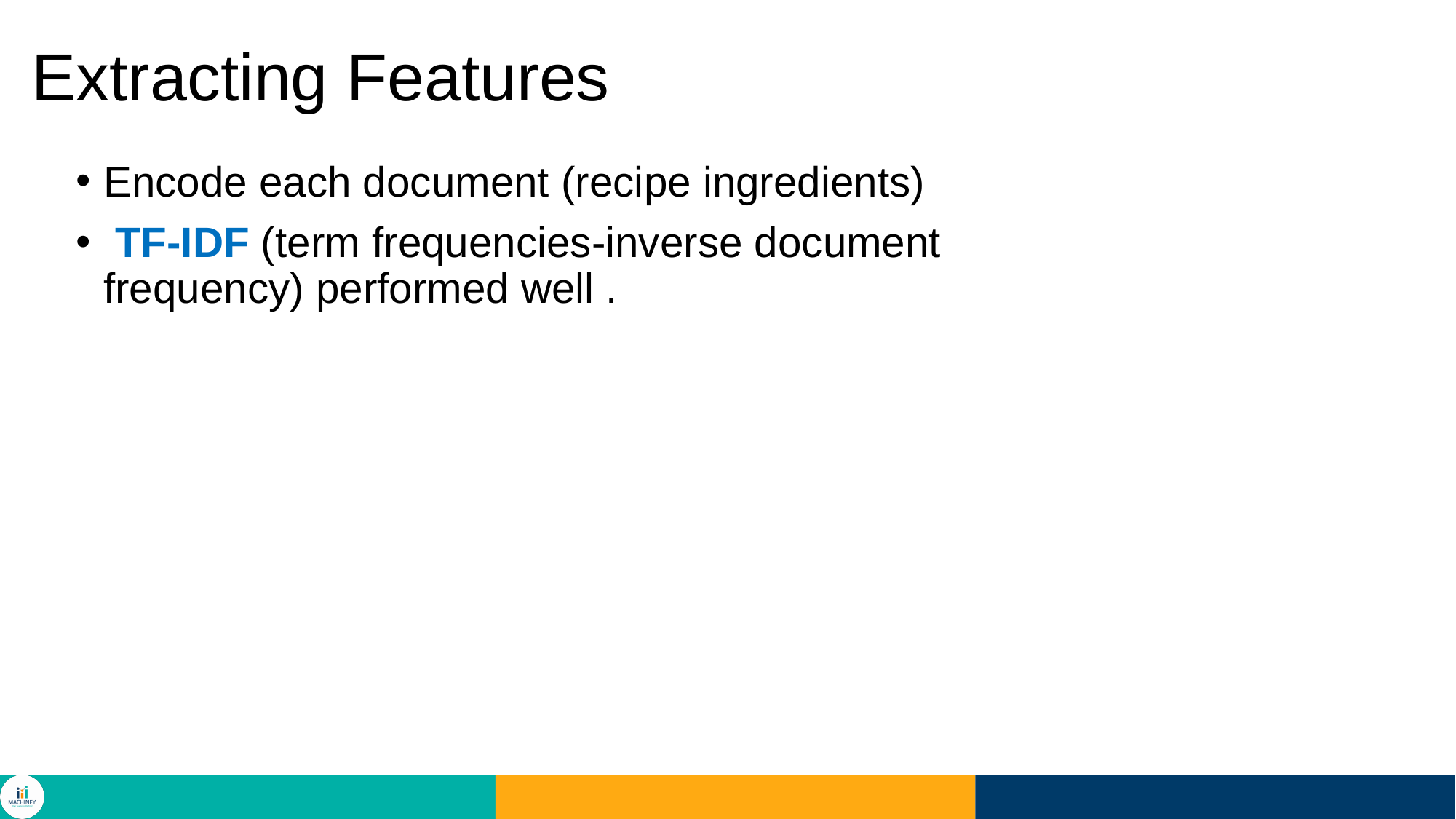

# Extracting Features
Encode each document (recipe ingredients)
 TF-IDF (term frequencies-inverse document frequency) performed well .